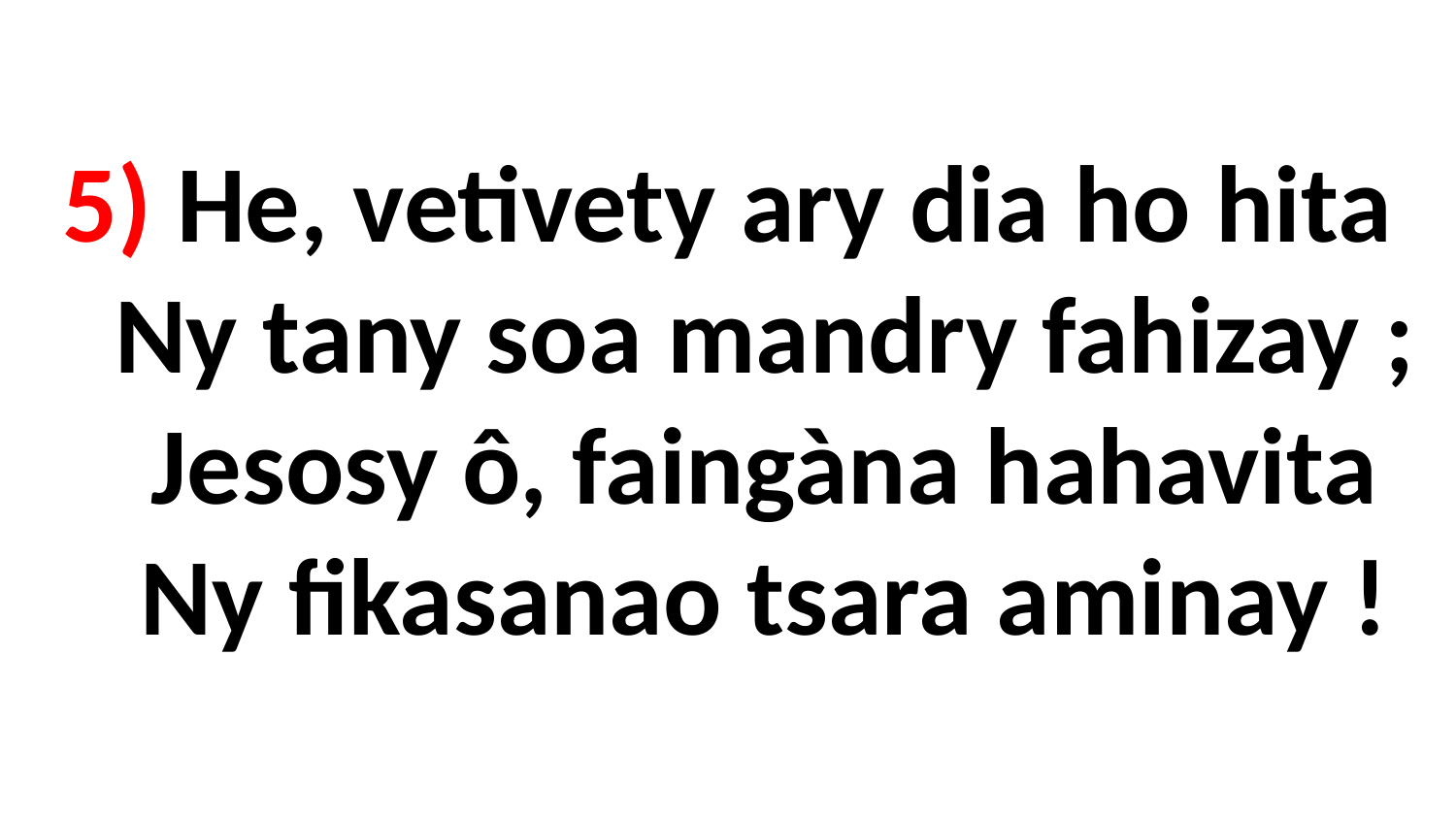

# 5) He, vetivety ary dia ho hita Ny tany soa mandry fahizay ; Jesosy ô, faingàna hahavita Ny fikasanao tsara aminay !